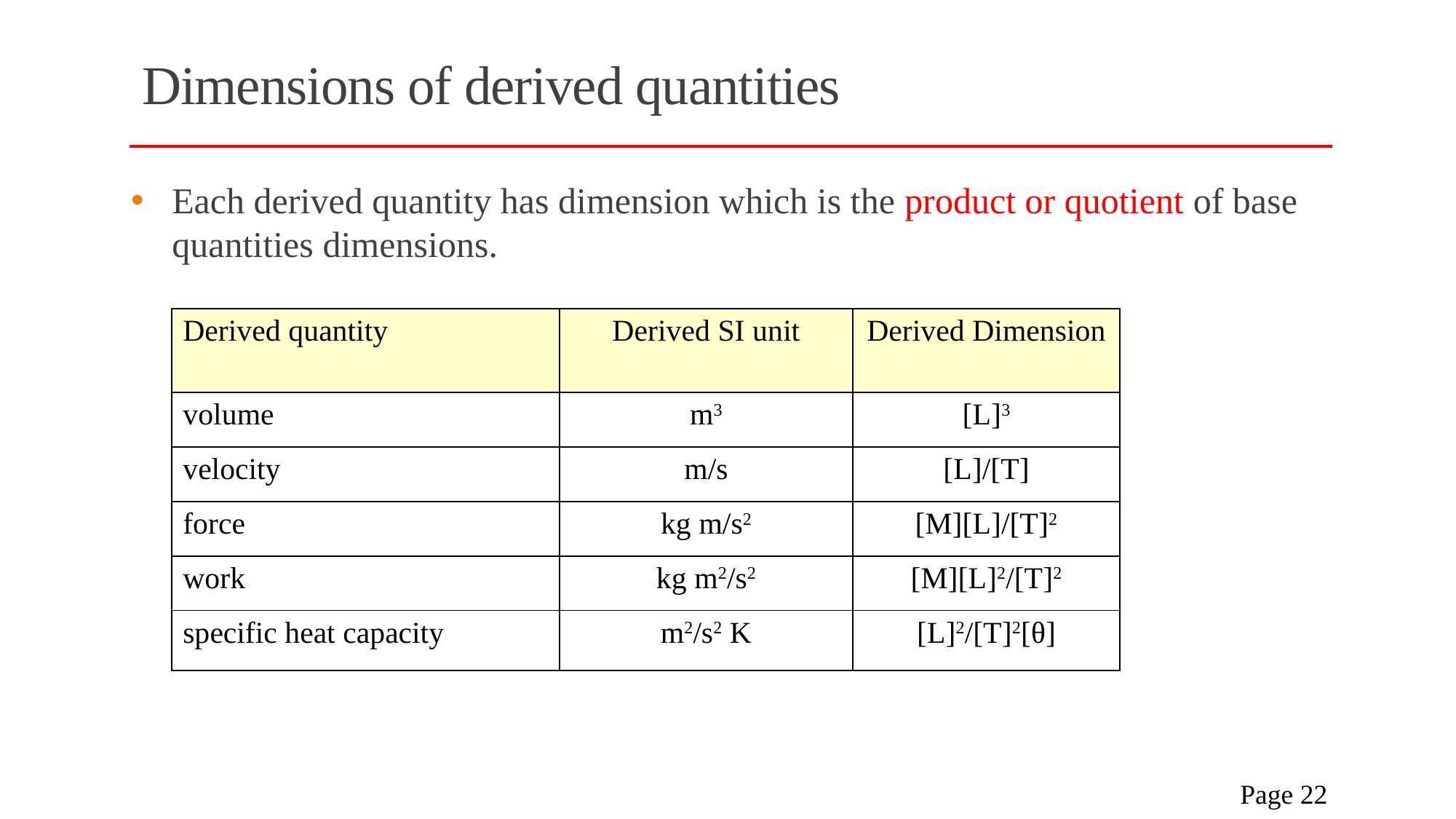

# Dimensions of derived quantities
Each derived quantity has dimension which is the product or quotient of base quantities dimensions.

| Derived quantity | Derived SI unit | Derived Dimension |
| --- | --- | --- |
| volume | m3 | [L]3 |
| velocity | m/s | [L]/[T] |
| force | kg m/s2 | [M][L]/[T]2 |
| work | kg m2/s2 | [M][L]2/[T]2 |
| specific heat capacity | m2/s2 K | [L]2/[T]2[θ] |
 Page 22